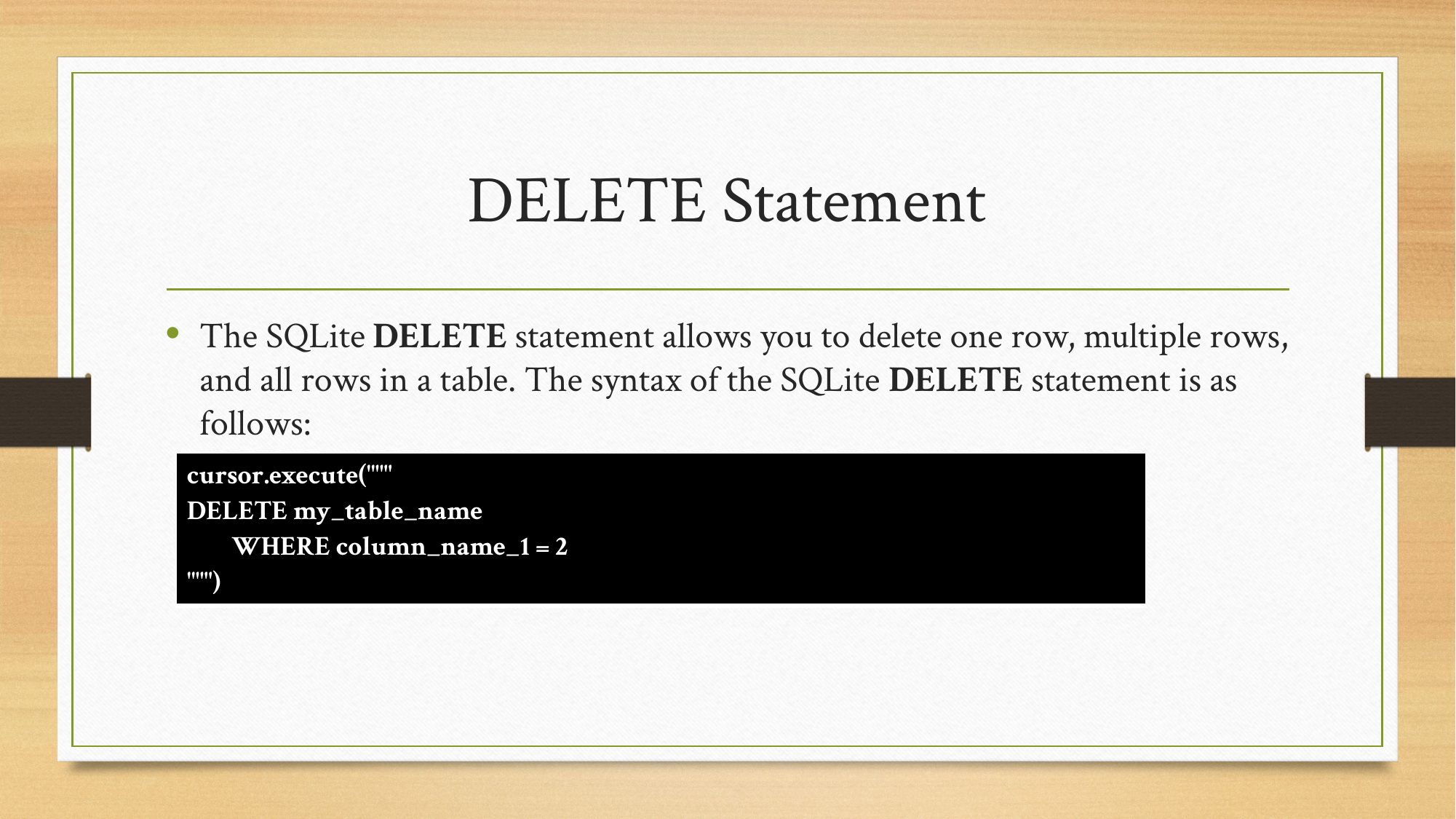

# DELETE Statement
The SQLite DELETE statement allows you to delete one row, multiple rows, and all rows in a table. The syntax of the SQLite DELETE statement is as follows:

| cursor.execute(""" DELETE my\_table\_name WHERE column\_name\_1 = 2 """) |
| --- |